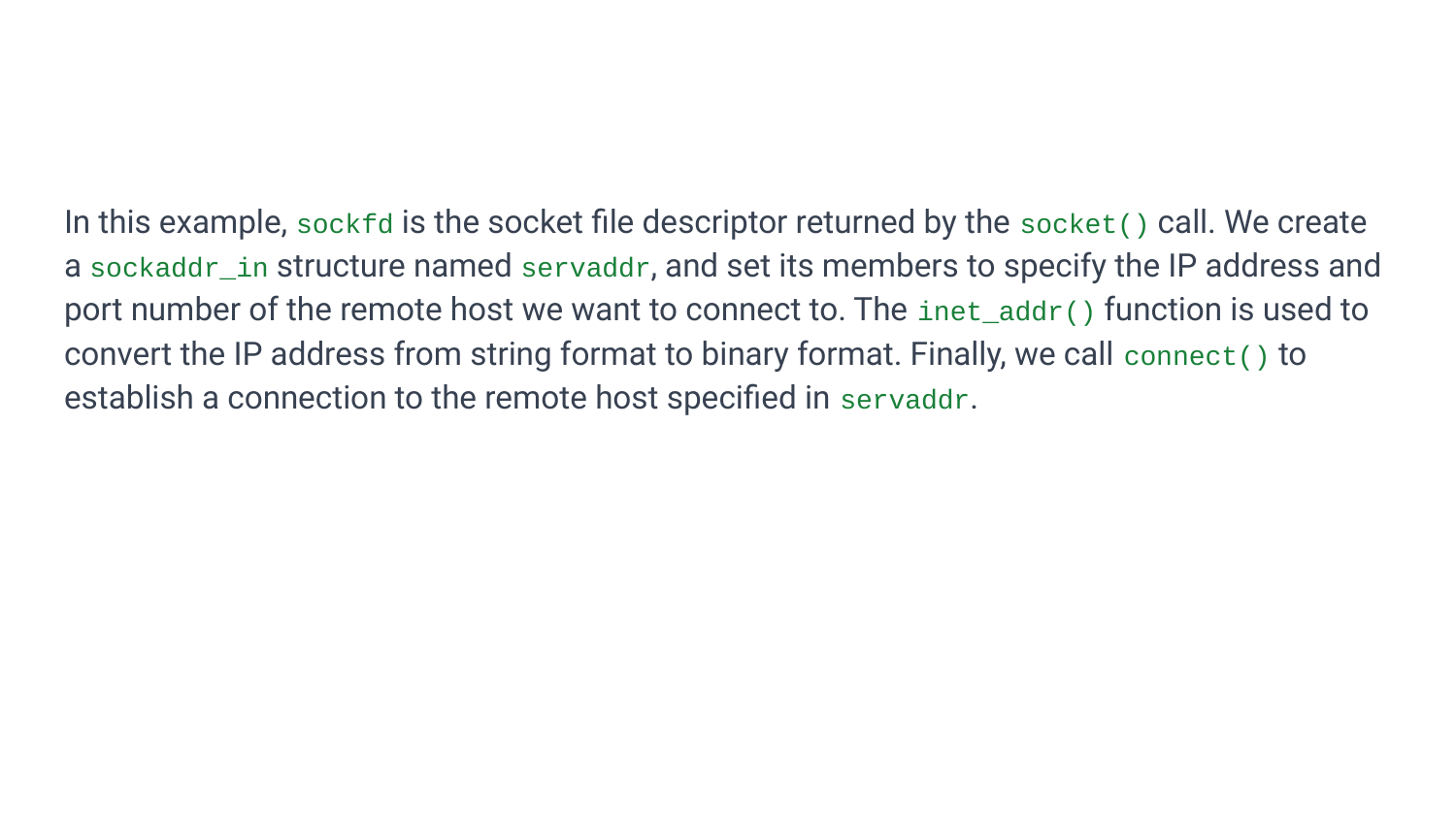

#
In this example, sockfd is the socket file descriptor returned by the socket() call. We create a sockaddr_in structure named servaddr, and set its members to specify the IP address and port number of the remote host we want to connect to. The inet_addr() function is used to convert the IP address from string format to binary format. Finally, we call connect() to establish a connection to the remote host specified in servaddr.